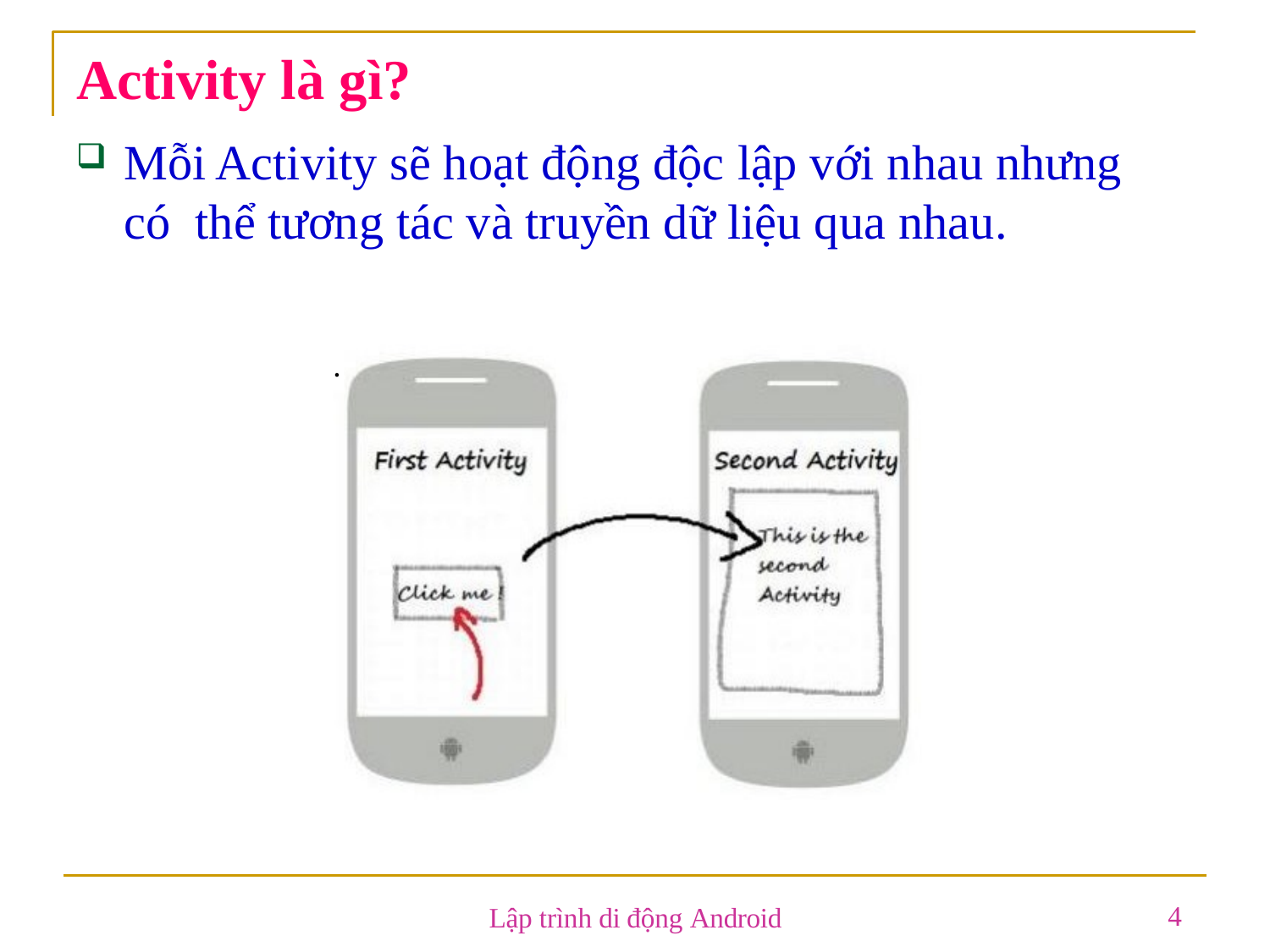

# Activity là gì?
Mỗi Activity sẽ hoạt động độc lập với nhau nhưng có  thể tương tác và truyền dữ liệu qua nhau.
.
4
Lập trình di động Android